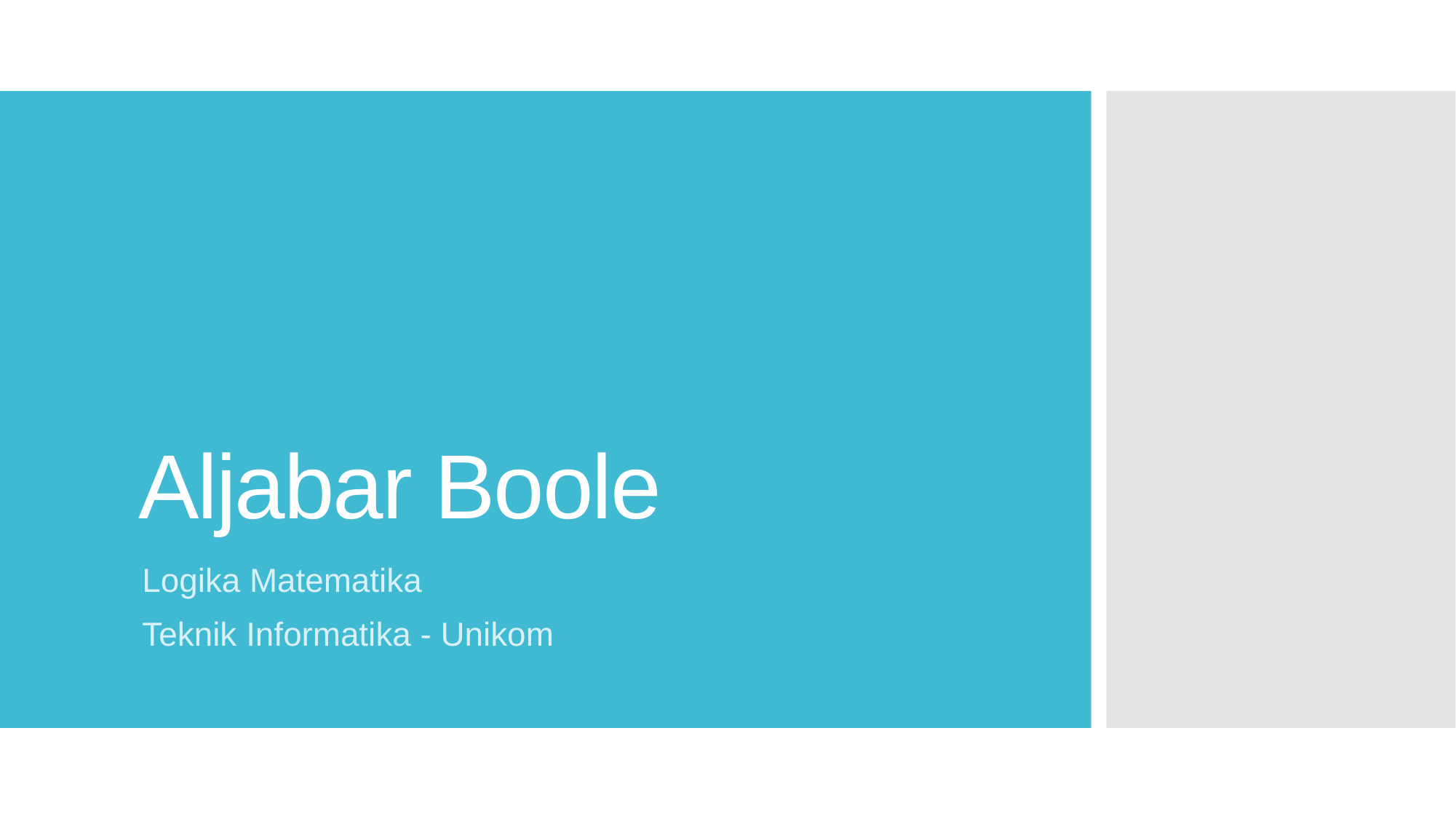

# Aljabar Boole
Logika Matematika
Teknik Informatika - Unikom